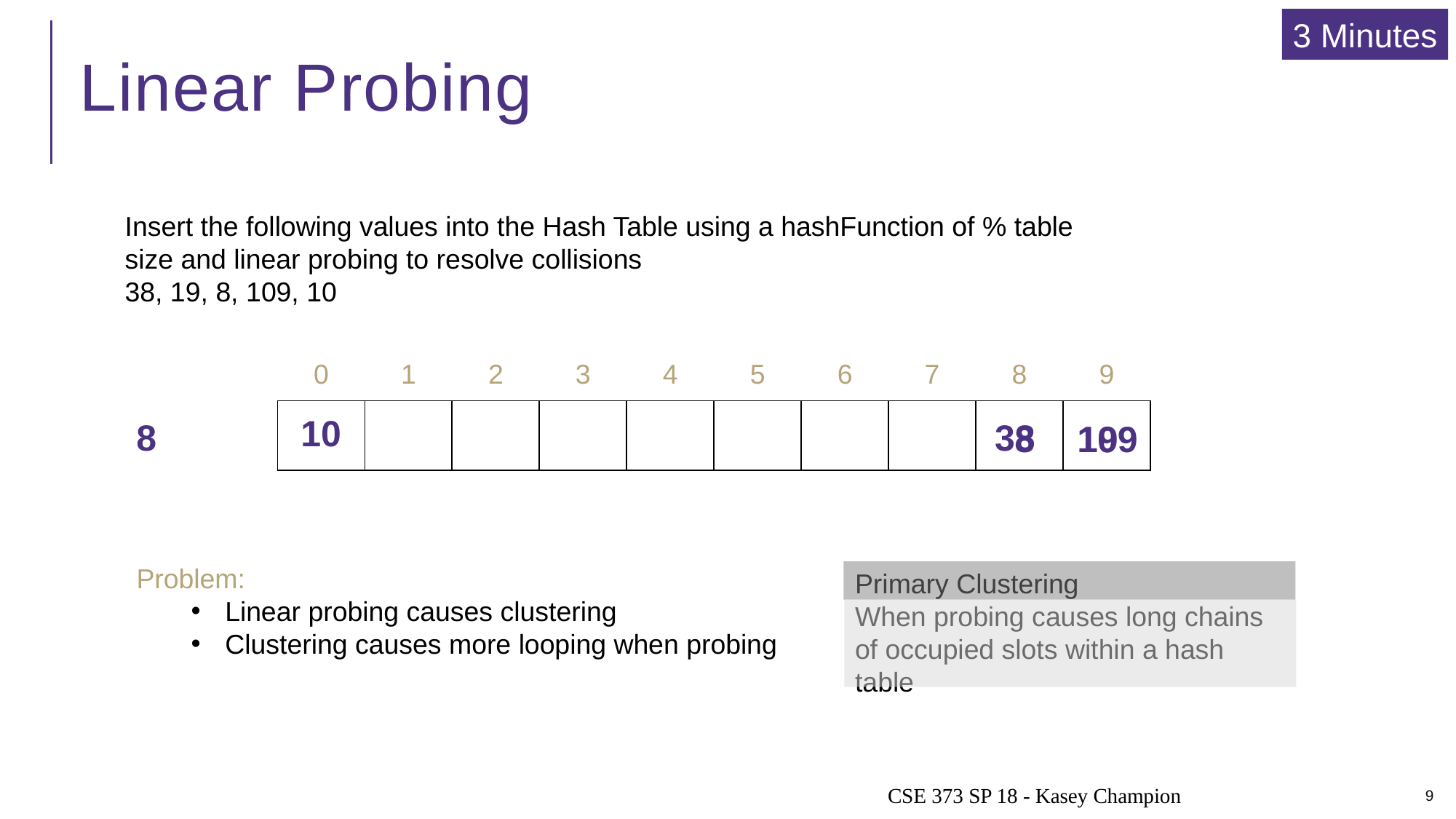

3 Minutes
# Linear Probing
Insert the following values into the Hash Table using a hashFunction of % table size and linear probing to resolve collisions
38, 19, 8, 109, 10
| 0 | 1 | 2 | 3 | 4 | 5 | 6 | 7 | 8 | 9 |
| --- | --- | --- | --- | --- | --- | --- | --- | --- | --- |
|  |  |  |  |  |  |  |  |  |  |

10
8
38
8
19
109
Problem:
Linear probing causes clustering
Clustering causes more looping when probing
Primary Clustering
When probing causes long chains of occupied slots within a hash table

CSE 373 SP 18 - Kasey Champion
9